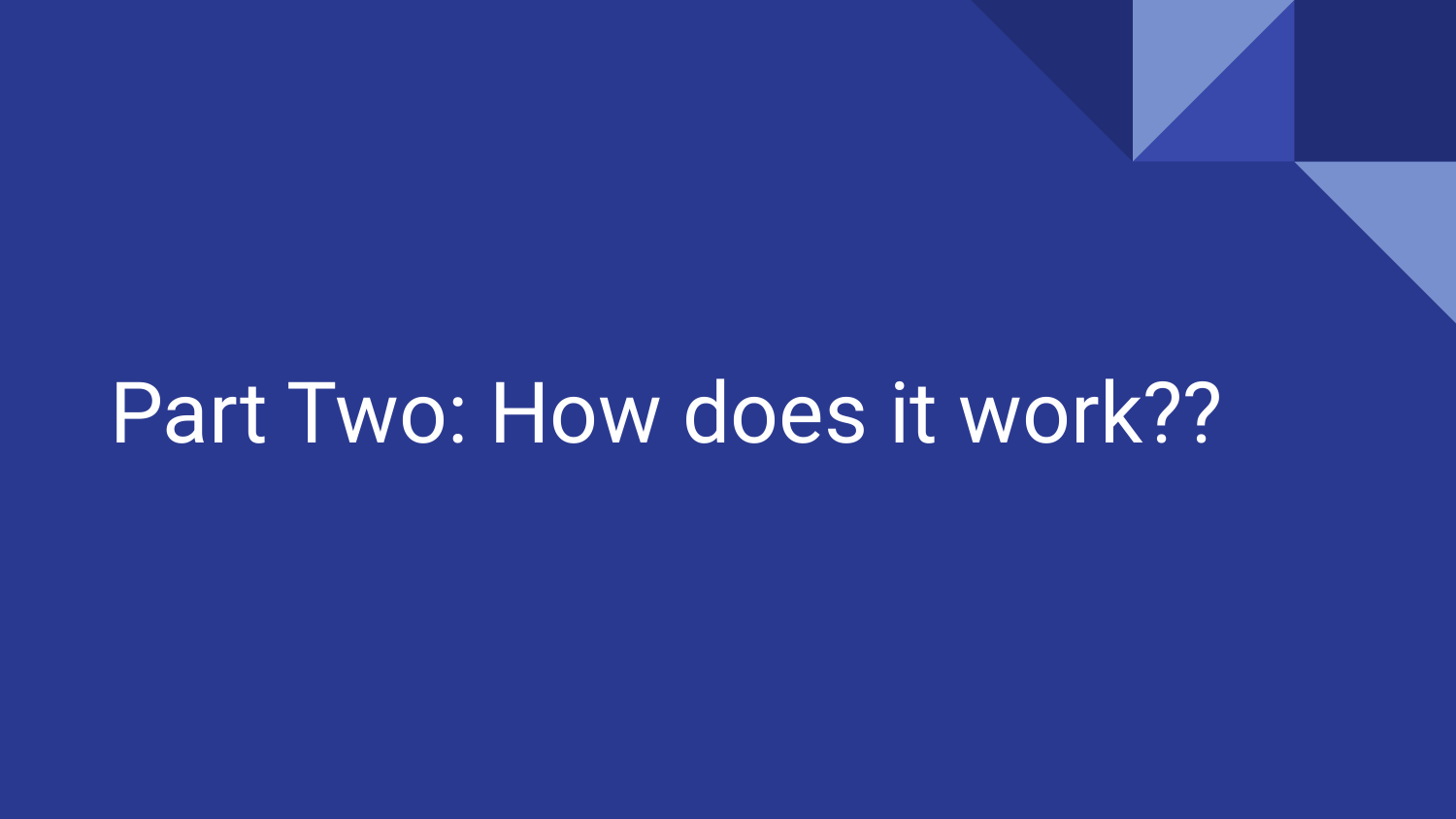

# Part Two: How does it work??